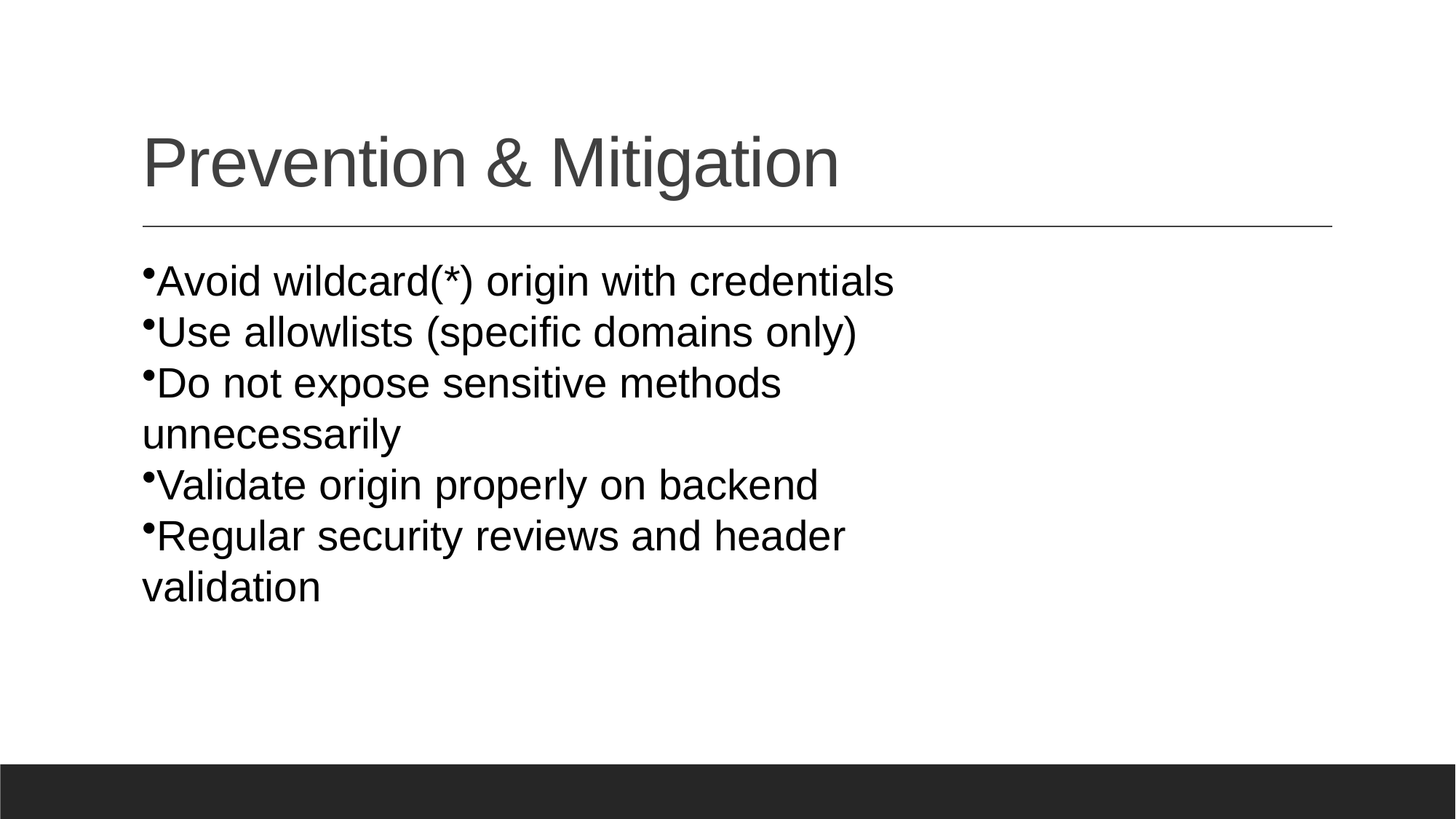

# Prevention & Mitigation
Avoid wildcard(*) origin with credentials
Use allowlists (specific domains only)
Do not expose sensitive methods unnecessarily
Validate origin properly on backend
Regular security reviews and header validation